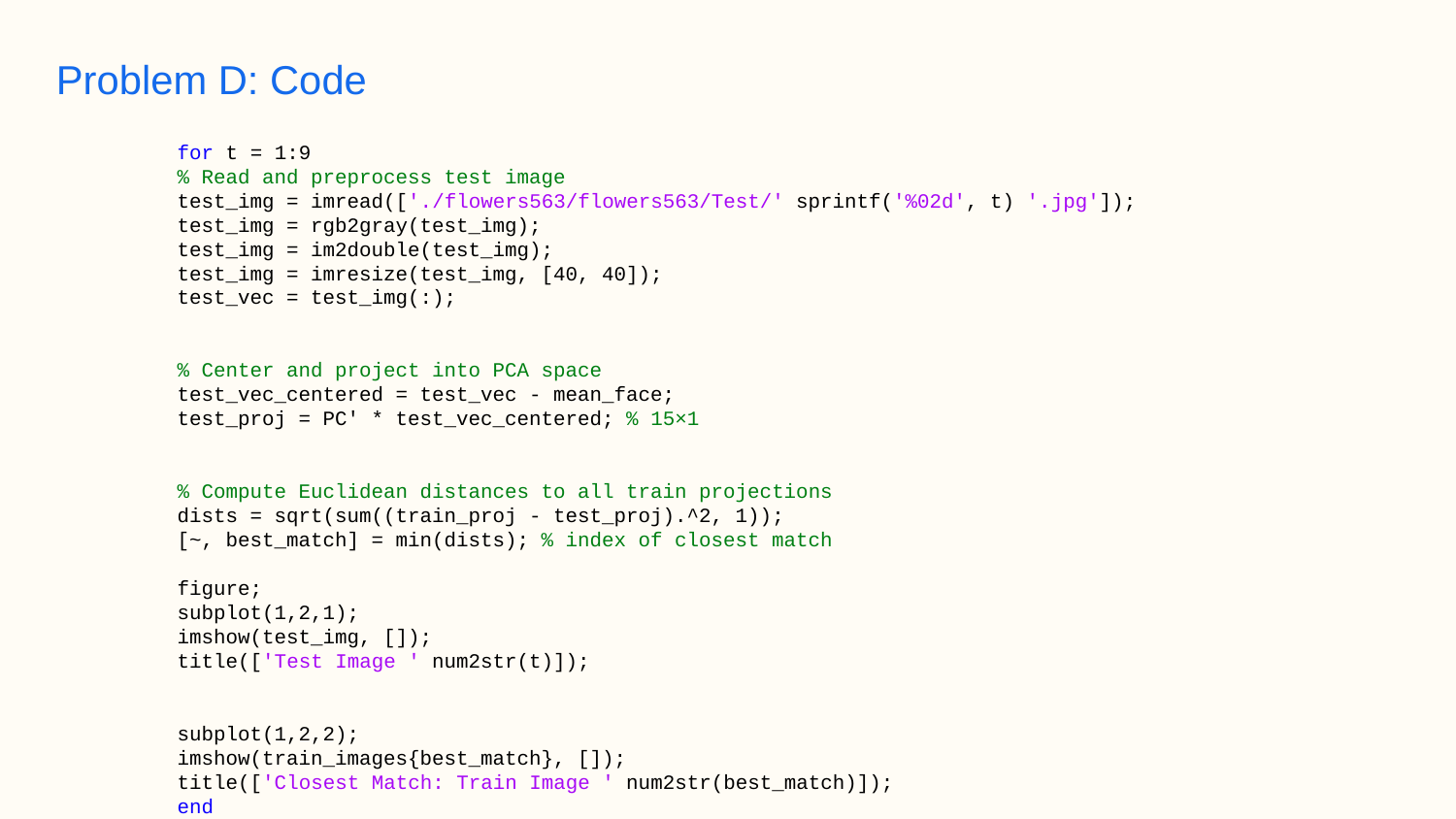

# Problem D: Code

for t = 1:9
% Read and preprocess test image
test_img = imread(['./flowers563/flowers563/Test/' sprintf('%02d', t) '.jpg']);
test_img = rgb2gray(test_img);
test_img = im2double(test_img);
test_img = imresize(test_img, [40, 40]);
test_vec = test_img(:);

% Center and project into PCA space
test_vec_centered = test_vec - mean_face;
test_proj = PC' * test_vec_centered; % 15×1

% Compute Euclidean distances to all train projections
dists = sqrt(sum((train_proj - test_proj).^2, 1));
[~, best_match] = min(dists); % index of closest match
figure;
subplot(1,2,1);
imshow(test_img, []);
title(['Test Image ' num2str(t)]);

subplot(1,2,2);
imshow(train_images{best_match}, []);
title(['Closest Match: Train Image ' num2str(best_match)]);
end